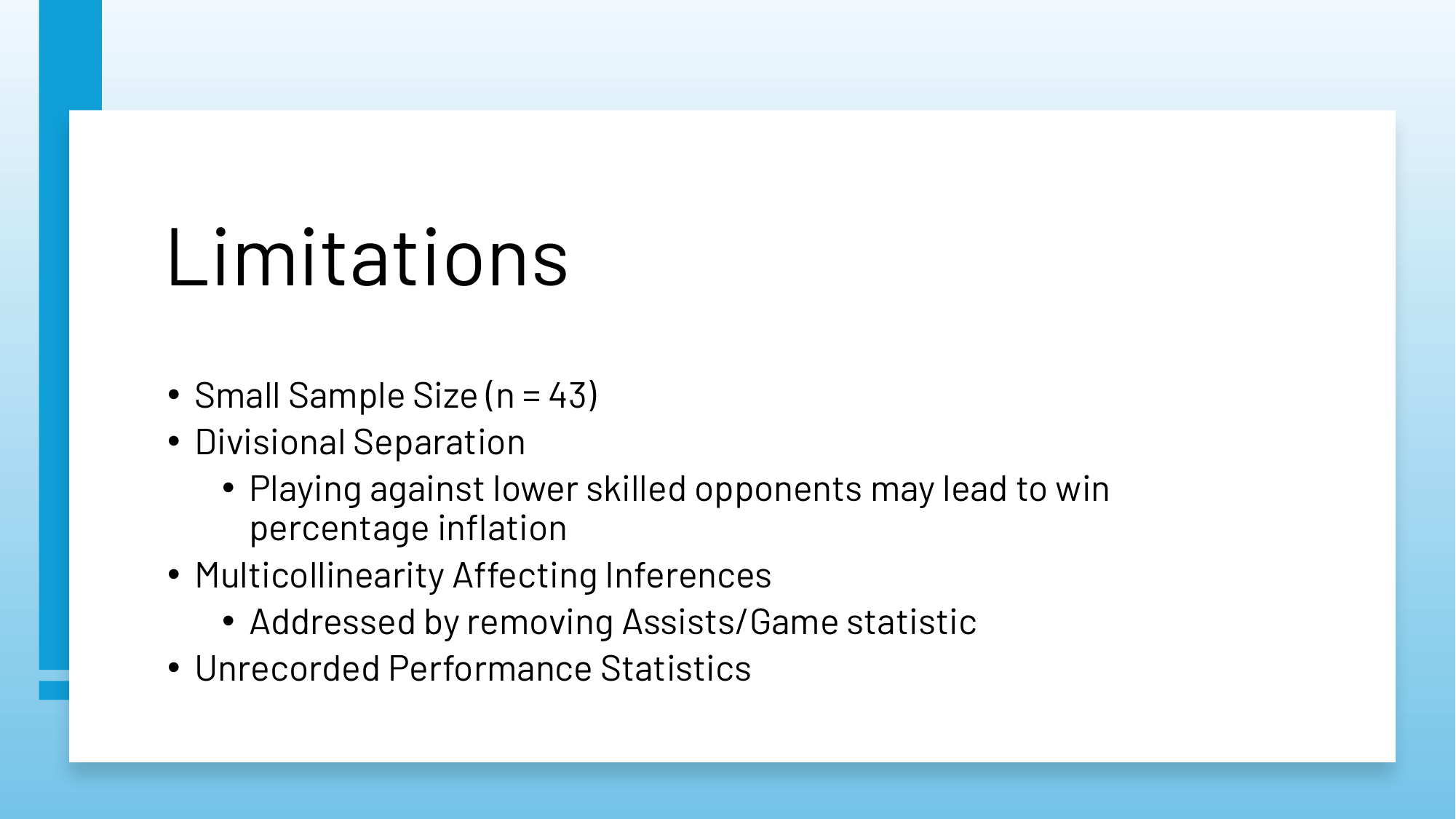

# Limitations

Small Sample Size (n = 43)
Divisional Separation
Playing against lower skilled opponents may lead to win percentage inflation
Multicollinearity Affecting Inferences
Addressed by removing Assists/Game statistic
Unrecorded Performance Statistics